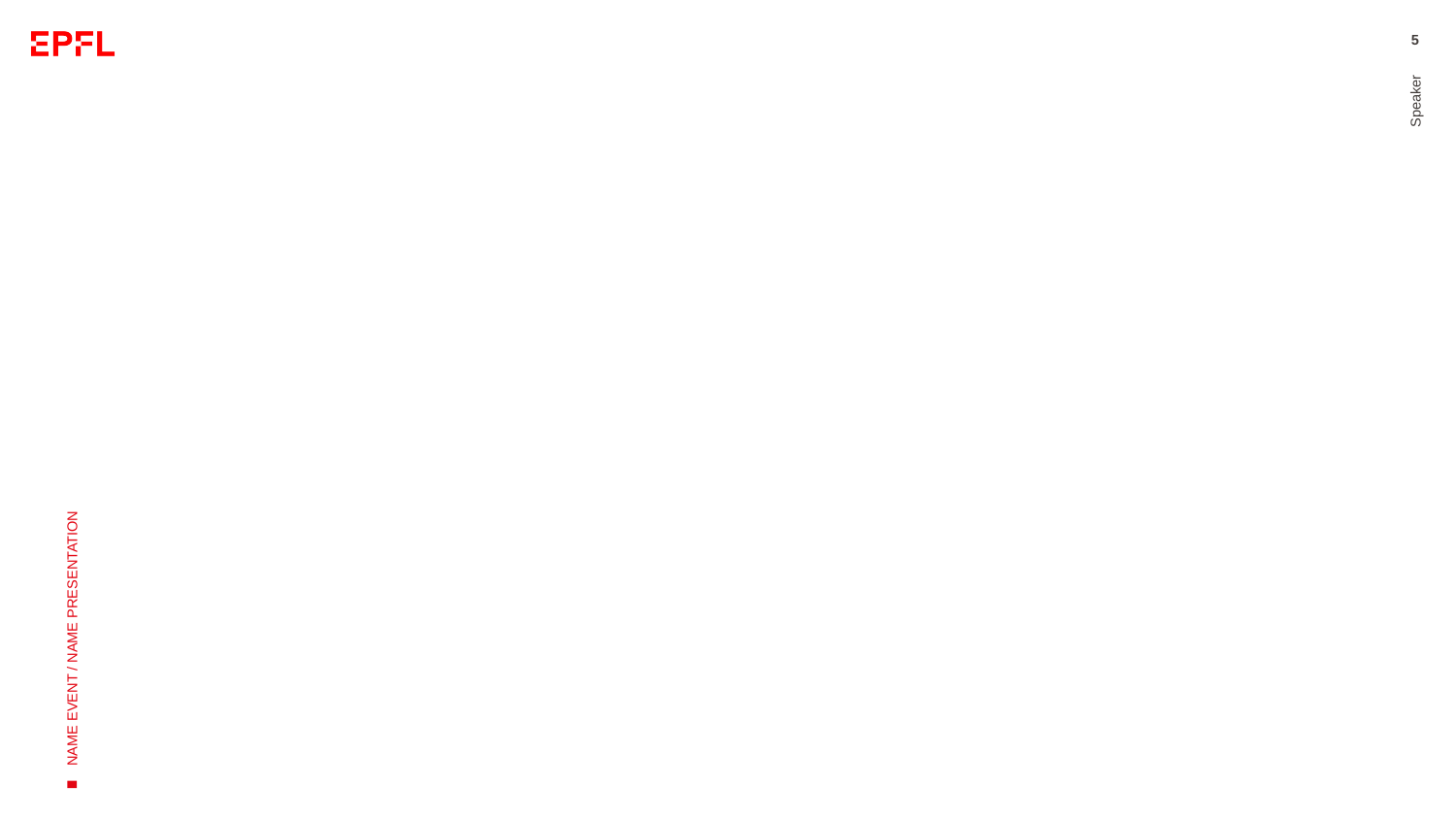

#
5

Speaker
NAME EVENT / NAME PRESENTATION